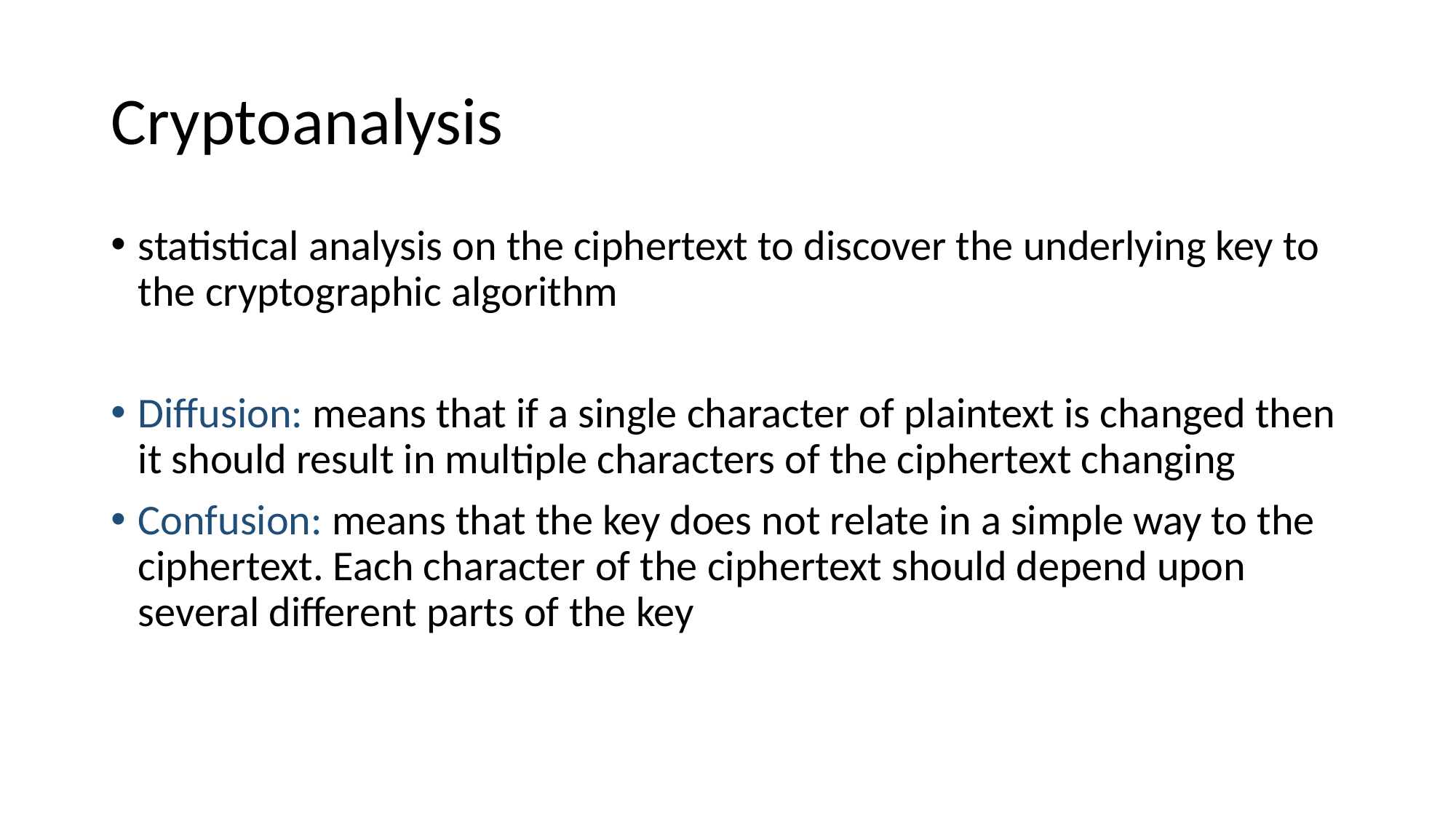

# Cryptoanalysis
statistical analysis on the ciphertext to discover the underlying key to the cryptographic algorithm

Diffusion: means that if a single character of plaintext is changed then it should result in multiple characters of the ciphertext changing
Confusion: means that the key does not relate in a simple way to the ciphertext. Each character of the ciphertext should depend upon several different parts of the key